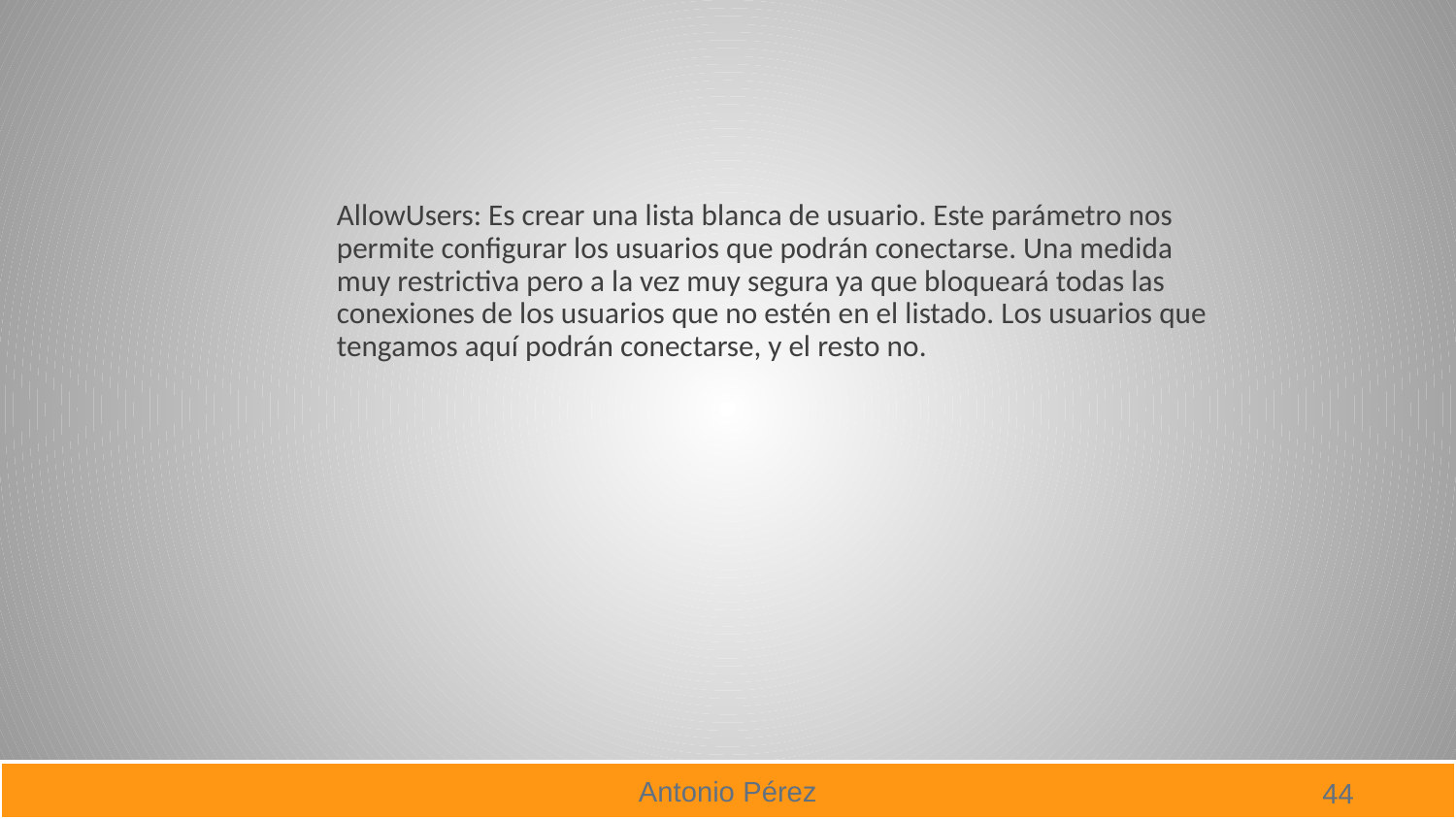

#
AllowUsers: Es crear una lista blanca de usuario. Este parámetro nos permite configurar los usuarios que podrán conectarse. Una medida muy restrictiva pero a la vez muy segura ya que bloqueará todas las conexiones de los usuarios que no estén en el listado. Los usuarios que tengamos aquí podrán conectarse, y el resto no.